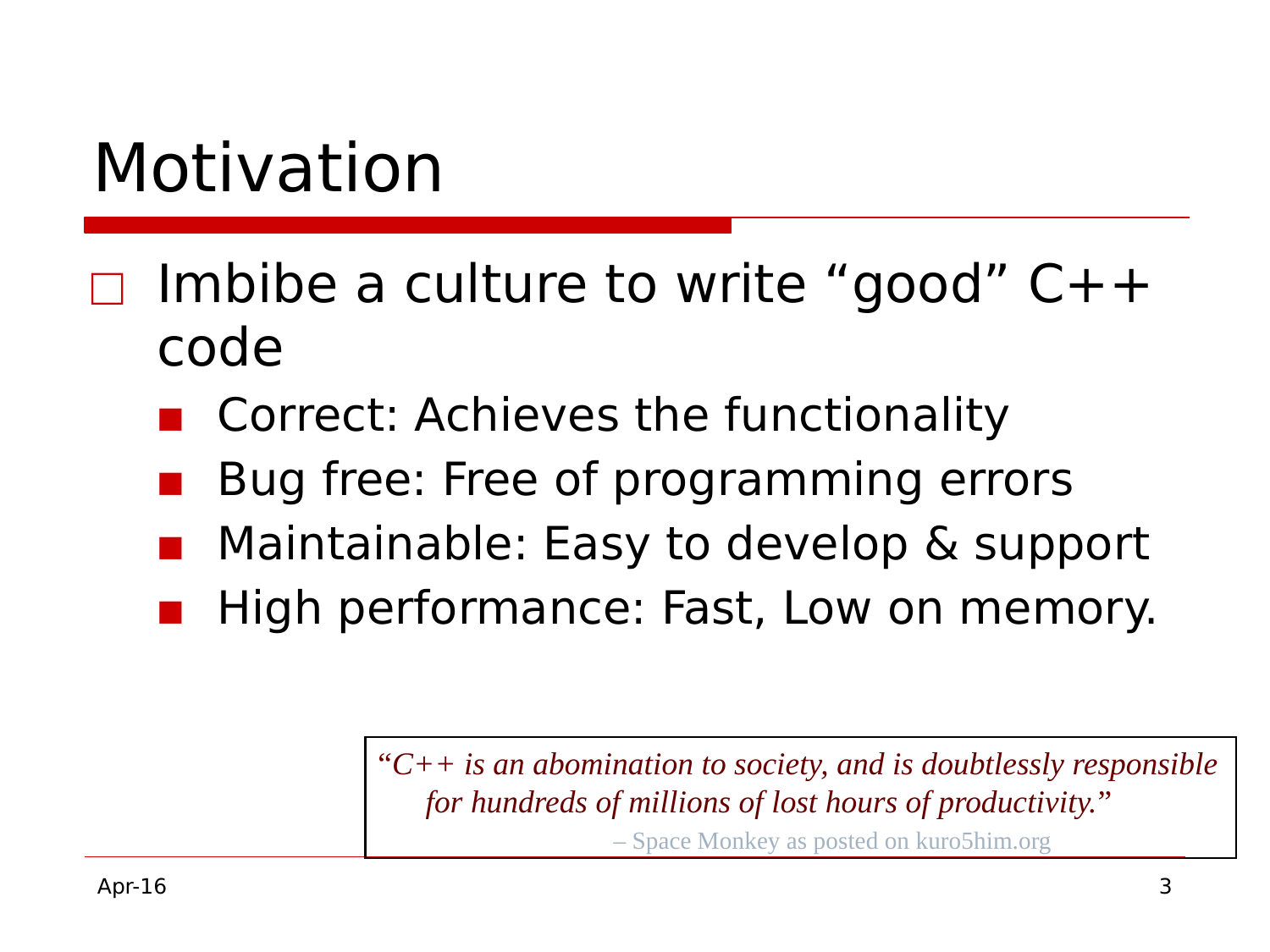

# Motivation
Imbibe a culture to write “good” C++ code
Correct: Achieves the functionality
Bug free: Free of programming errors
Maintainable: Easy to develop & support
High performance: Fast, Low on memory.
“C++ is an abomination to society, and is doubtlessly responsible for hundreds of millions of lost hours of productivity.”
– Space Monkey as posted on kuro5him.org
Apr-16
3